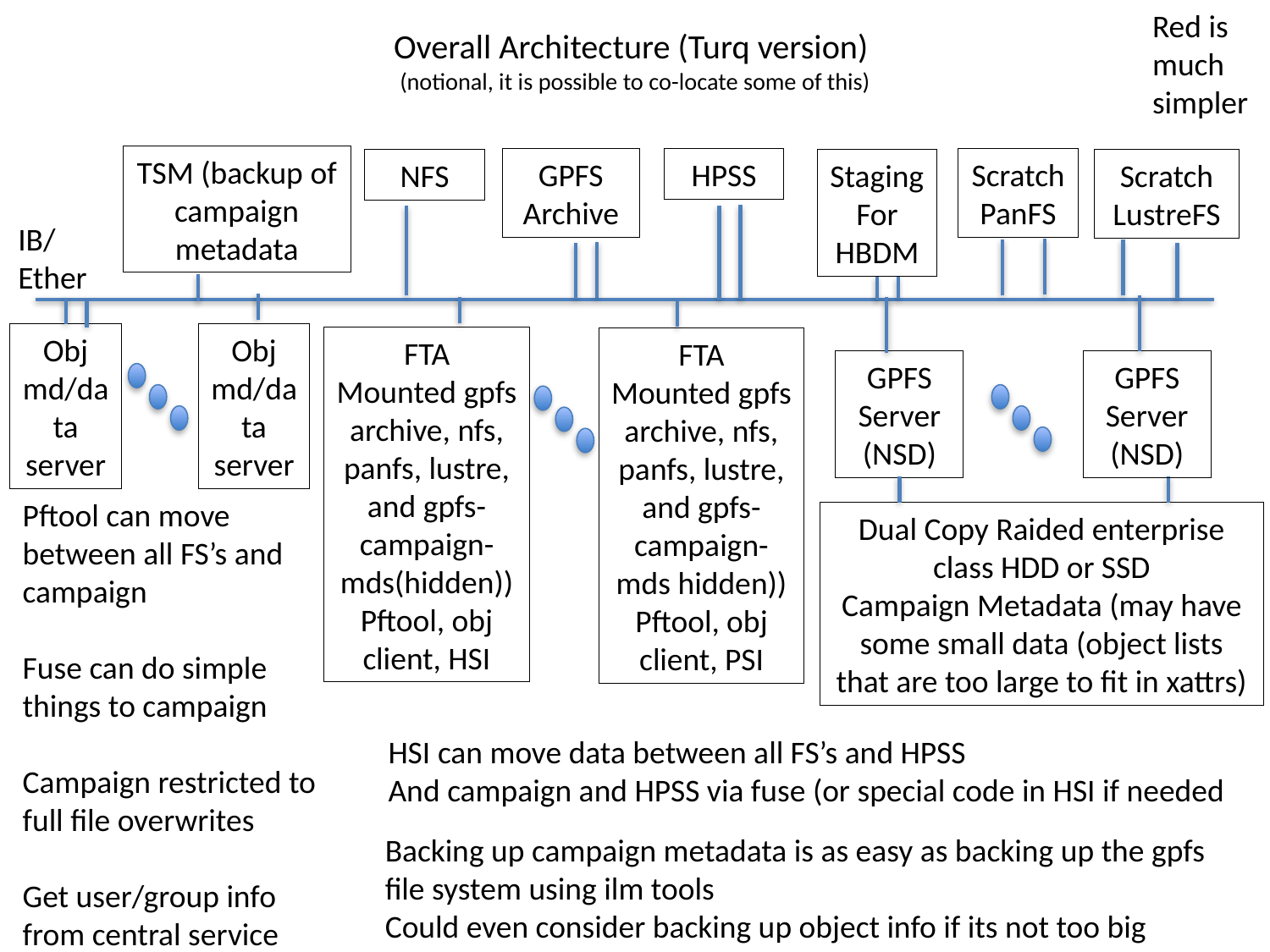

Red is much simpler
# Overall Architecture (Turq version) (notional, it is possible to co-locate some of this)
TSM (backup of campaign metadata
GPFS Archive
HPSS
Scratch PanFS
NFS
Staging For HBDM
Scratch LustreFS
IB/Ether
Obj md/data server
Obj md/data server
FTA
Mounted gpfs archive, nfs, panfs, lustre, and gpfs-campaign-mds(hidden))
Pftool, obj client, HSI
FTA
Mounted gpfs archive, nfs, panfs, lustre, and gpfs-campaign-mds hidden))
Pftool, obj client, PSI
GPFS Server (NSD)
GPFS Server (NSD)

Pftool can move between all FS’s and campaign

Fuse can do simple things to campaign

Campaign restricted to full file overwrites

Get user/group info from central service
Dual Copy Raided enterprise class HDD or SSD
Campaign Metadata (may have some small data (object lists that are too large to fit in xattrs)
HSI can move data between all FS’s and HPSS
And campaign and HPSS via fuse (or special code in HSI if needed
Backing up campaign metadata is as easy as backing up the gpfs file system using ilm tools
Could even consider backing up object info if its not too big